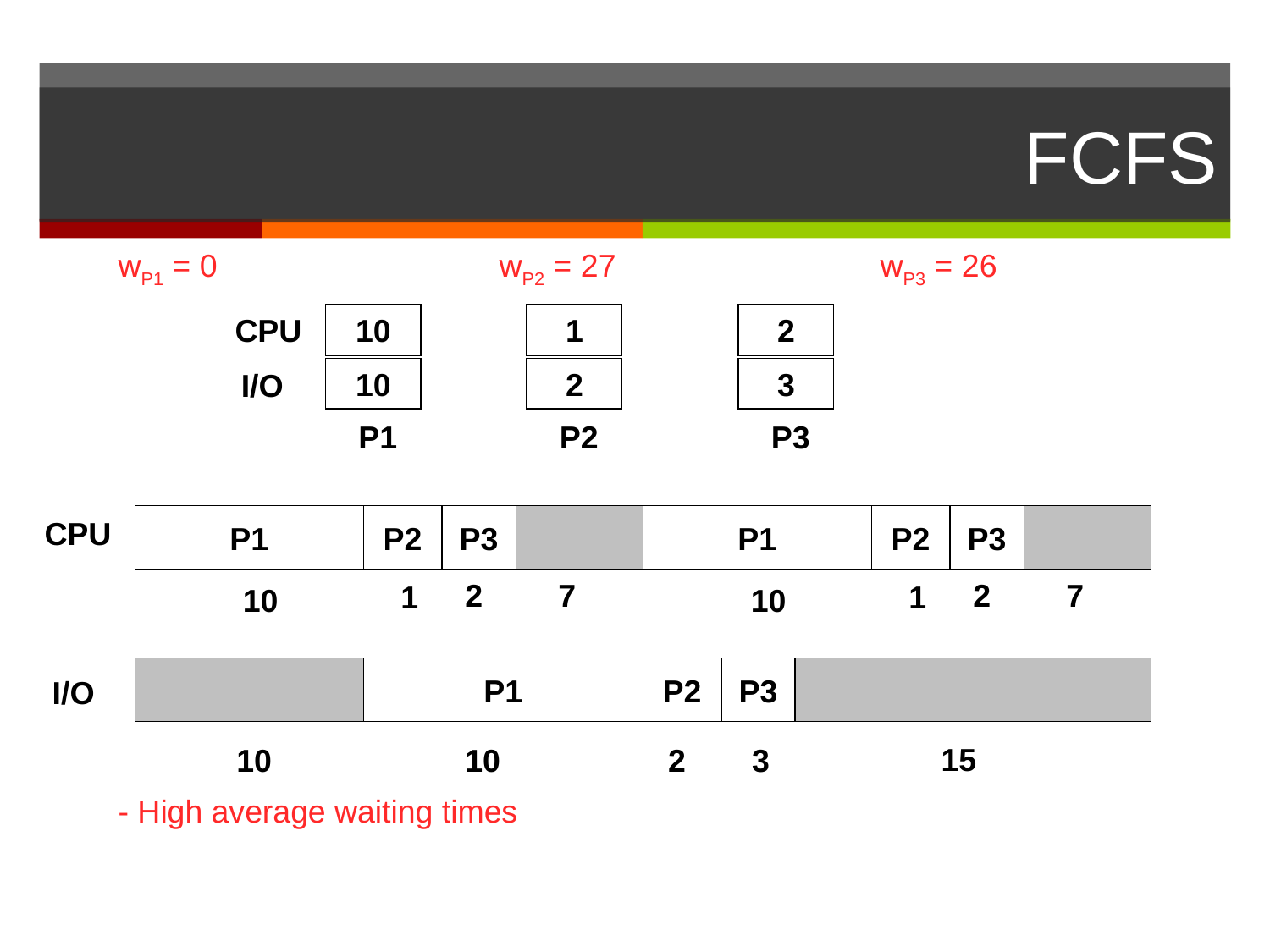

# FCFS
wP1 = 0			wP2 = 27			wP3 = 26
CPU
  10
   1
   2
  10
   2
   3
 I/O
P1
P2
P3
P1
P2
P3

P1
P2
P3

CPU
2
7
2
7
1
1
10
10

P1
P2
P3
I/O
10
10
2
3

15
- High average waiting times